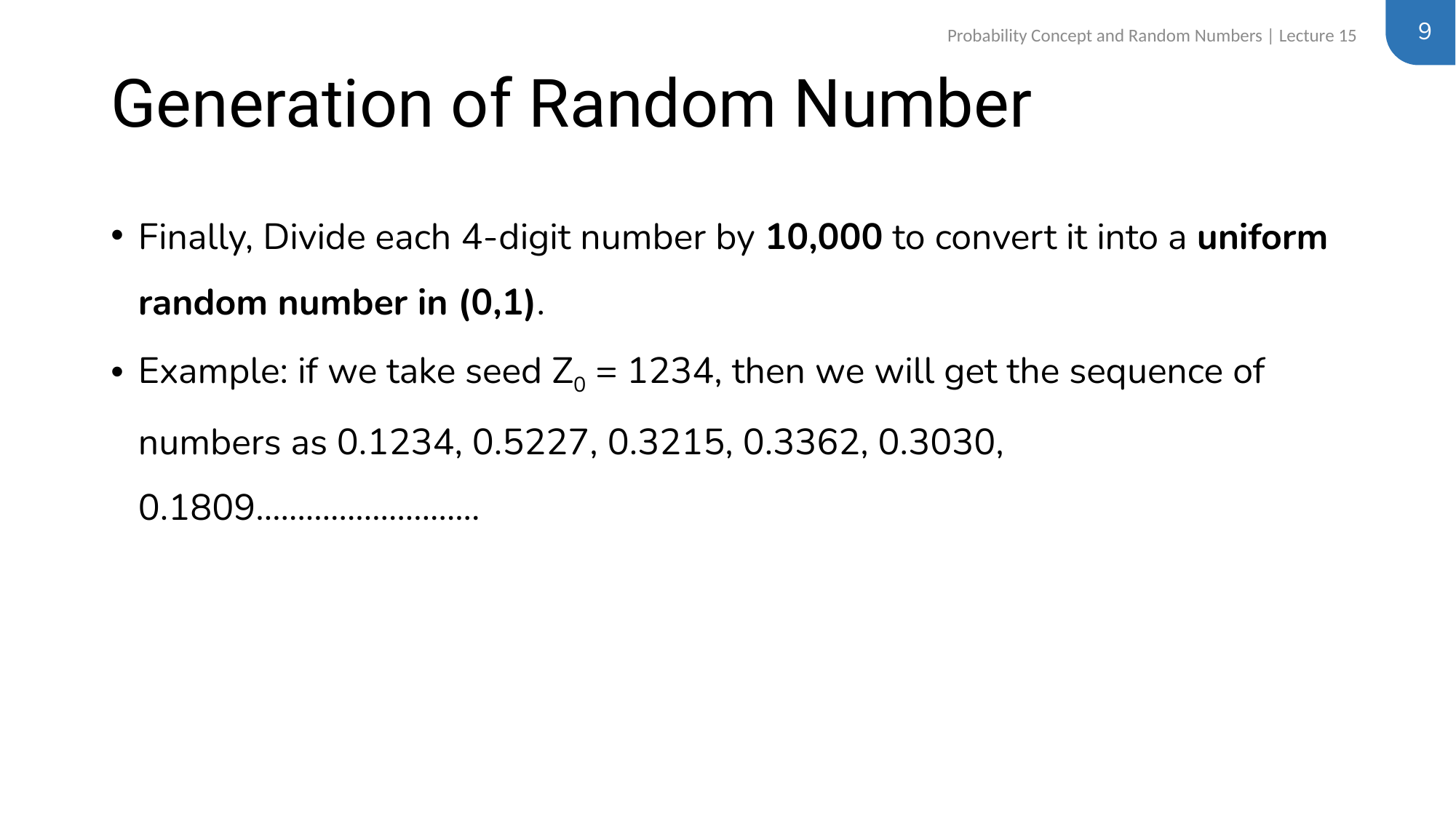

9
Probability Concept and Random Numbers | Lecture 15
# Generation of Random Number
Finally, Divide each 4-digit number by 10,000 to convert it into a uniform random number in (0,1).
Example: if we take seed Z0 = 1234, then we will get the sequence of numbers as 0.1234, 0.5227, 0.3215, 0.3362, 0.3030, 0.1809……………………...